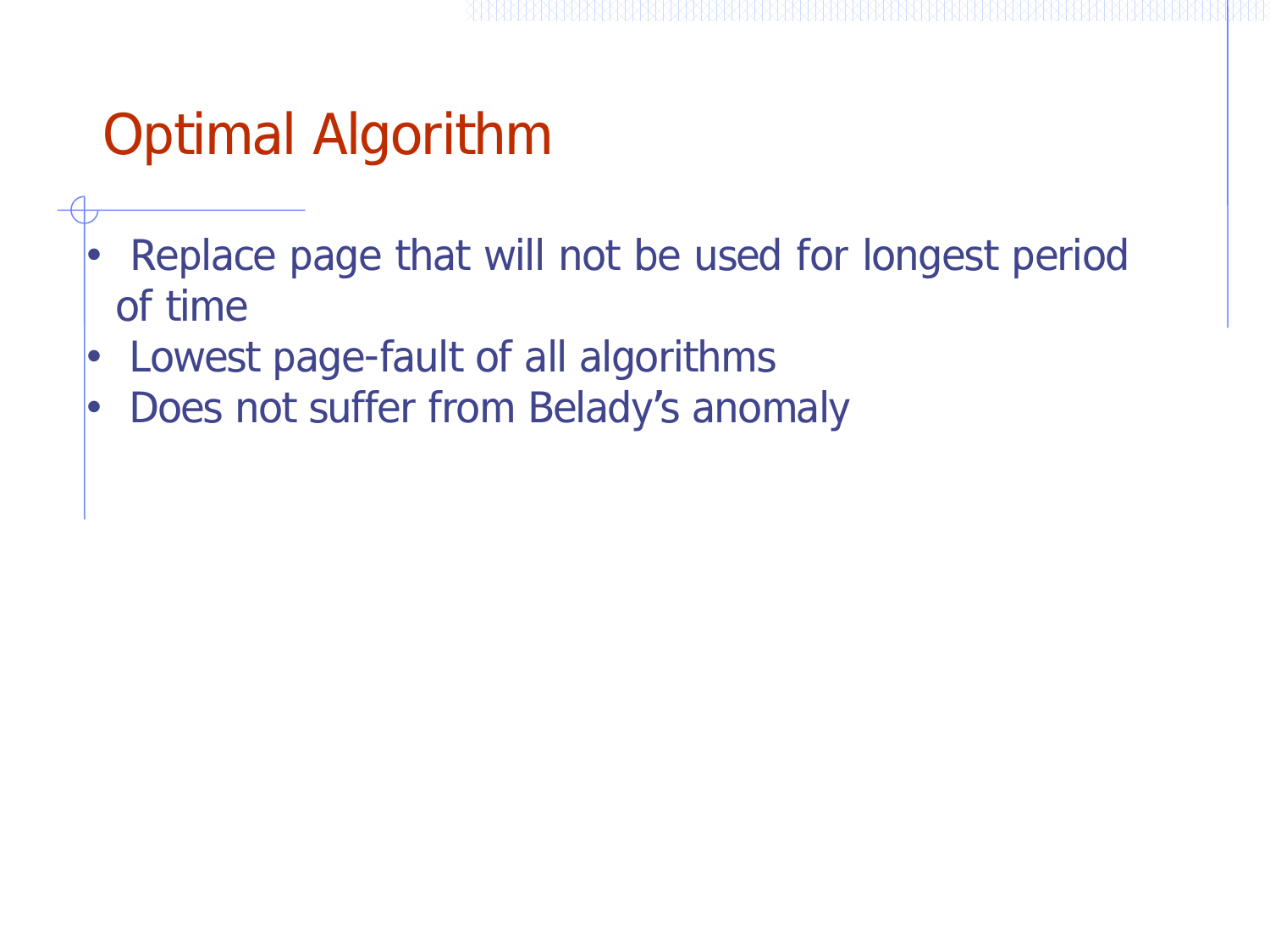

# Optimal Algorithm
 Replace page that will not be used for longest period of time
 Lowest page-fault of all algorithms
 Does not suffer from Belady’s anomaly